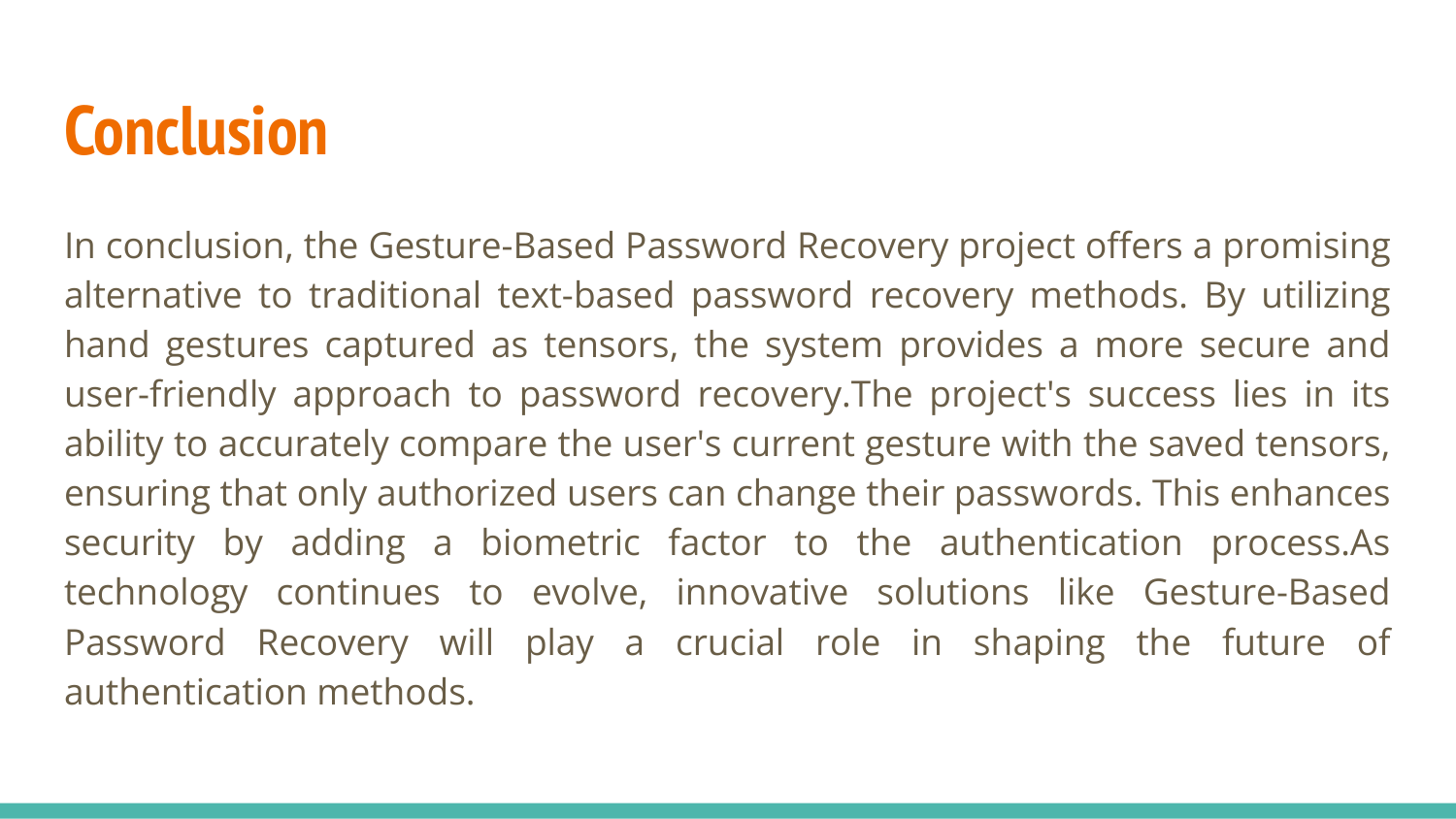

# Conclusion
In conclusion, the Gesture-Based Password Recovery project offers a promising alternative to traditional text-based password recovery methods. By utilizing hand gestures captured as tensors, the system provides a more secure and user-friendly approach to password recovery.The project's success lies in its ability to accurately compare the user's current gesture with the saved tensors, ensuring that only authorized users can change their passwords. This enhances security by adding a biometric factor to the authentication process.As technology continues to evolve, innovative solutions like Gesture-Based Password Recovery will play a crucial role in shaping the future of authentication methods.